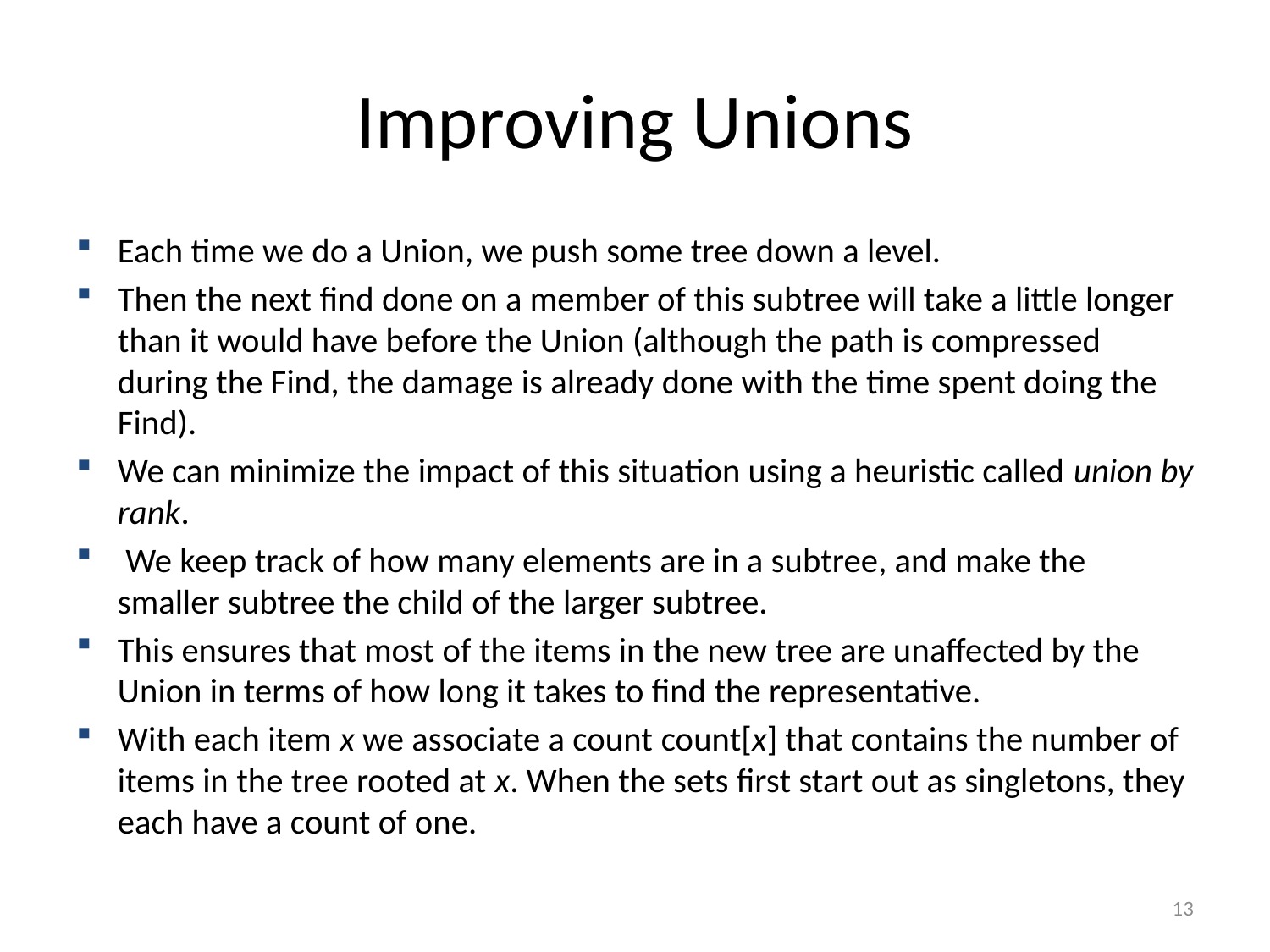

# Improving Unions
Each time we do a Union, we push some tree down a level.
Then the next find done on a member of this subtree will take a little longer than it would have before the Union (although the path is compressed during the Find, the damage is already done with the time spent doing the Find).
We can minimize the impact of this situation using a heuristic called union by rank.
 We keep track of how many elements are in a subtree, and make the smaller subtree the child of the larger subtree.
This ensures that most of the items in the new tree are unaffected by the Union in terms of how long it takes to find the representative.
With each item x we associate a count count[x] that contains the number of items in the tree rooted at x. When the sets first start out as singletons, they each have a count of one.
13